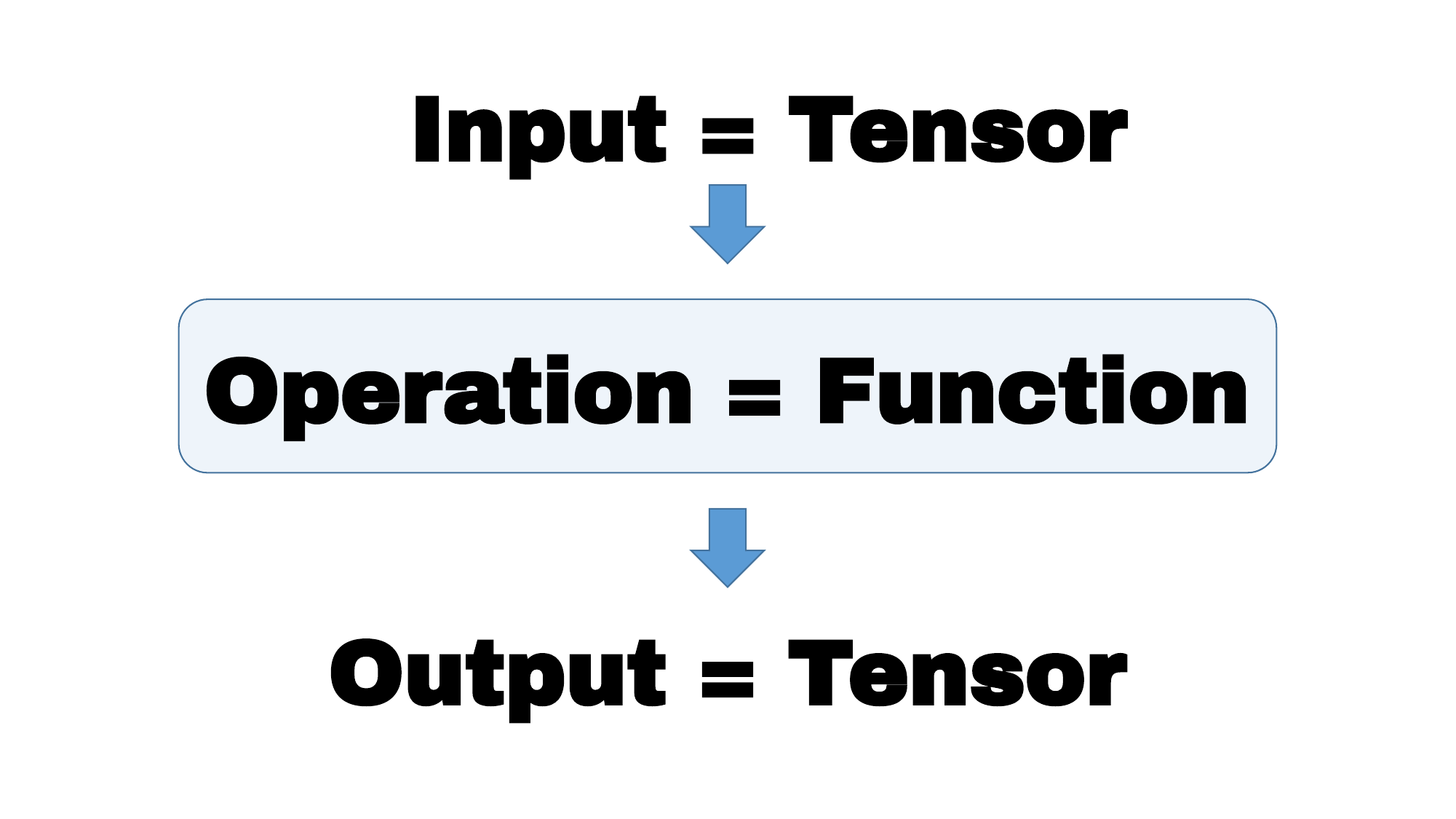

Input = Tensor

Operation = Function

Output = Tensor